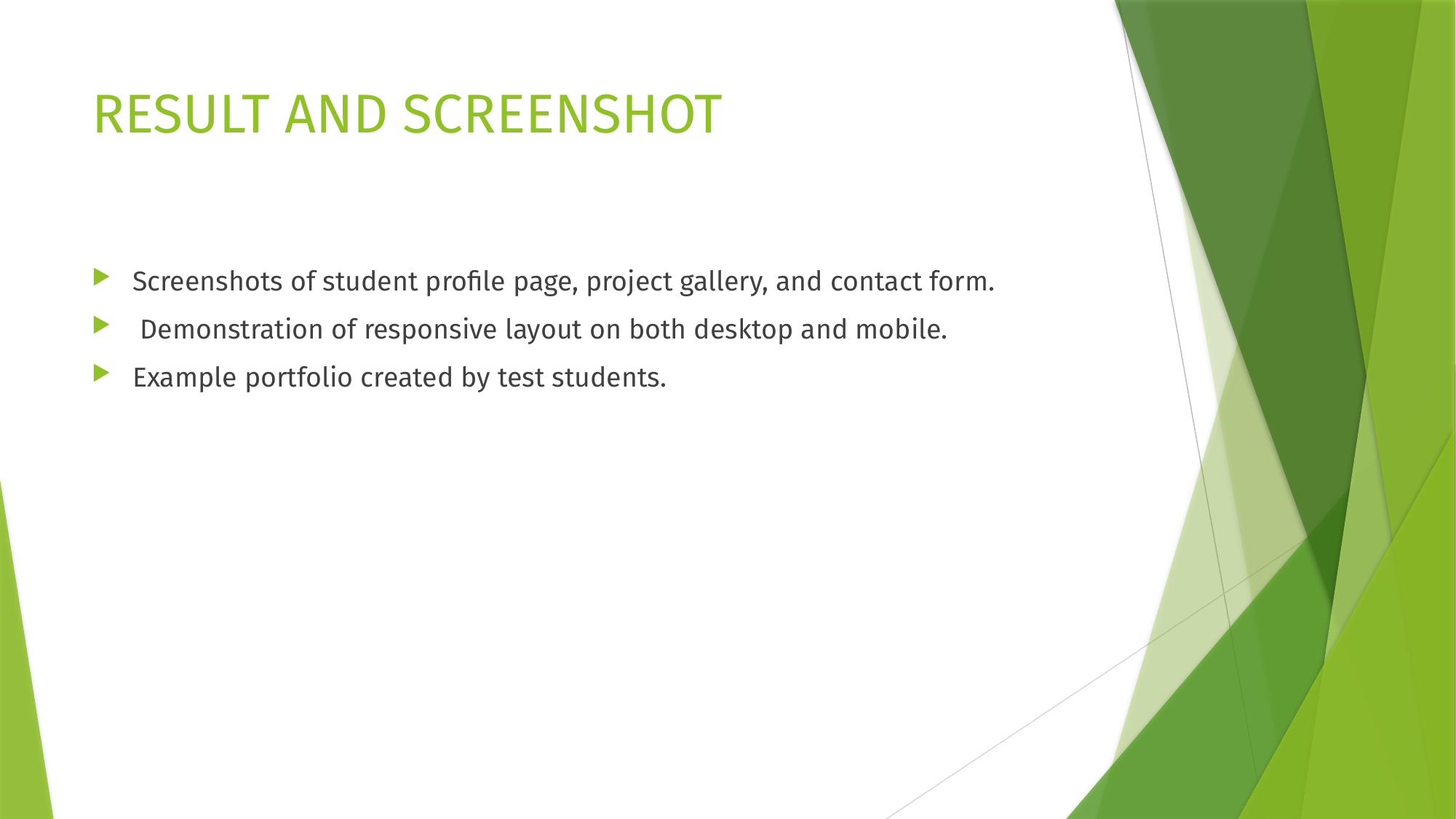

# RESULT AND SCREENSHOT
Screenshots of student profile page, project gallery, and contact form.
 Demonstration of responsive layout on both desktop and mobile.
Example portfolio created by test students.